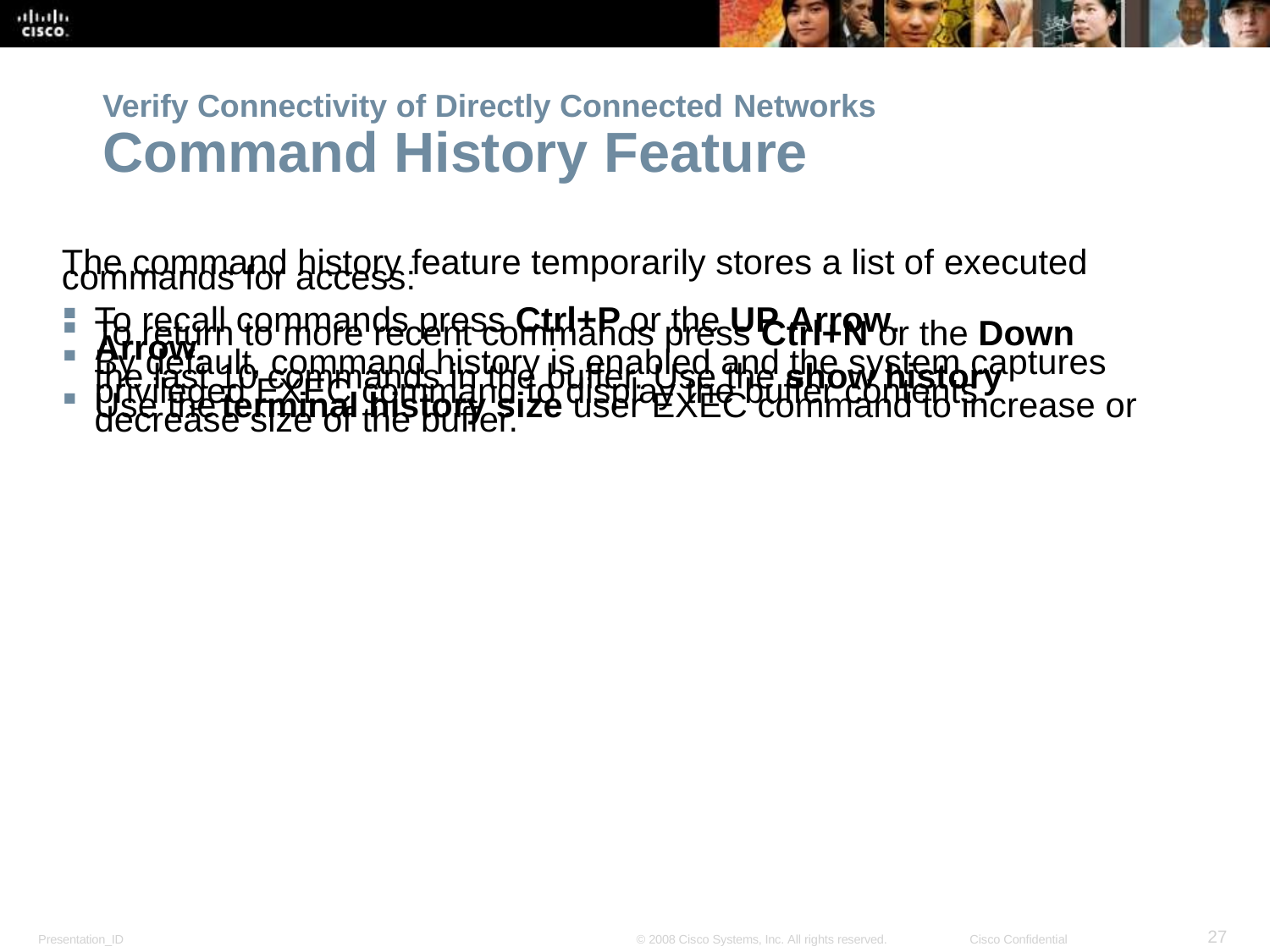

Verify Connectivity of Directly Connected Networks
Command History Feature
The command history feature temporarily stores a list of executed
commands for access:
To recall commands press Ctrl+P or the UP Arrow.
To return to more recent commands press Ctrl+N or the Down  Arrow.
By default, command history is enabled and the system captures  the last 10 commands in the buffer. Use the show history  privileged EXEC command to display the buffer contents.
Use the	terminal history size user EXEC command to increase or
decrease size of the buffer.
27
Presentation_ID
© 2008 Cisco Systems, Inc. All rights reserved.
Cisco Confidential